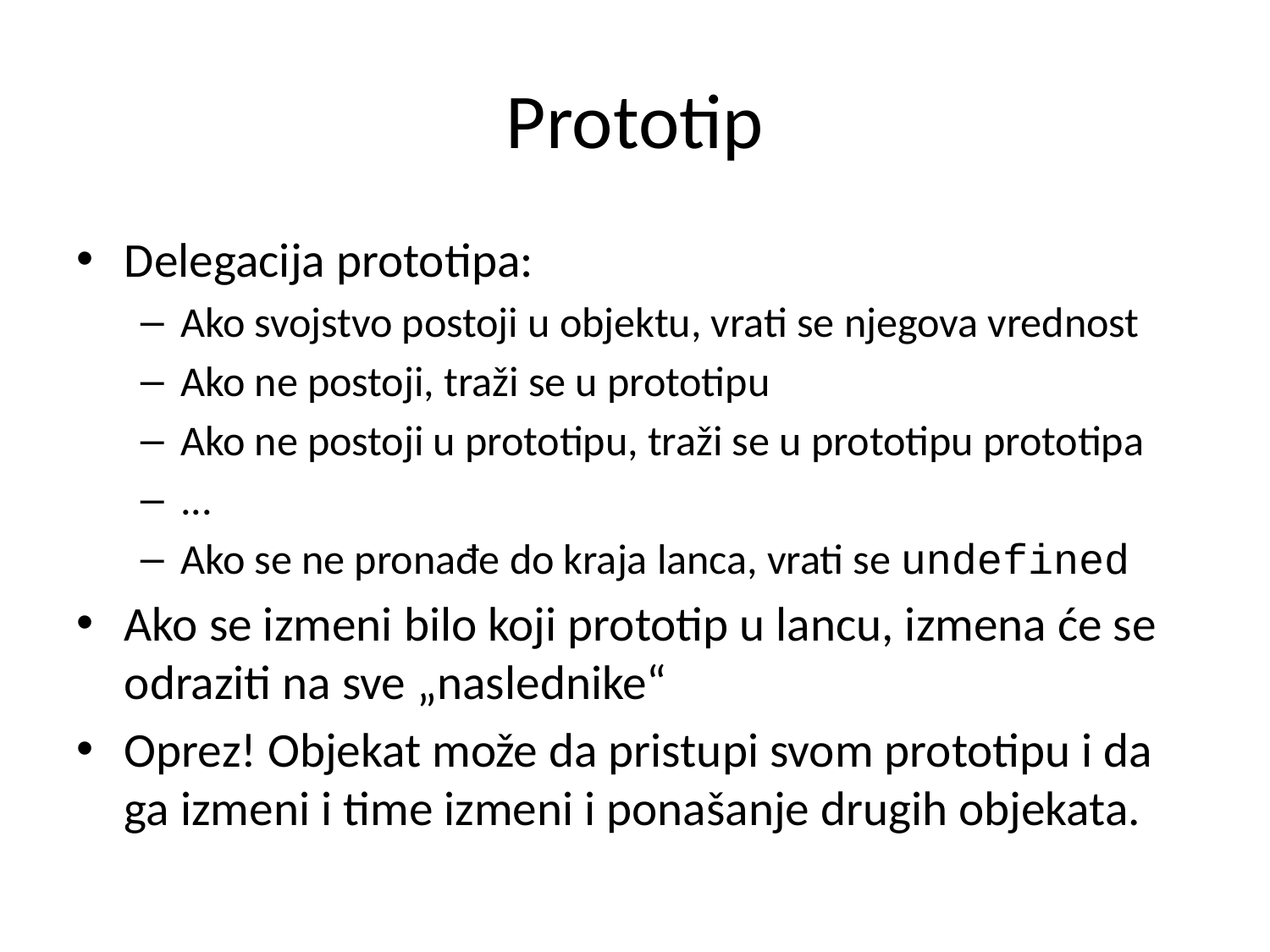

# Prototip
Delegacija prototipa:
Ako svojstvo postoji u objektu, vrati se njegova vrednost
Ako ne postoji, traži se u prototipu
Ako ne postoji u prototipu, traži se u prototipu prototipa
...
Ako se ne pronađe do kraja lanca, vrati se undefined
Ako se izmeni bilo koji prototip u lancu, izmena će se odraziti na sve „naslednike“
Oprez! Objekat može da pristupi svom prototipu i da ga izmeni i time izmeni i ponašanje drugih objekata.